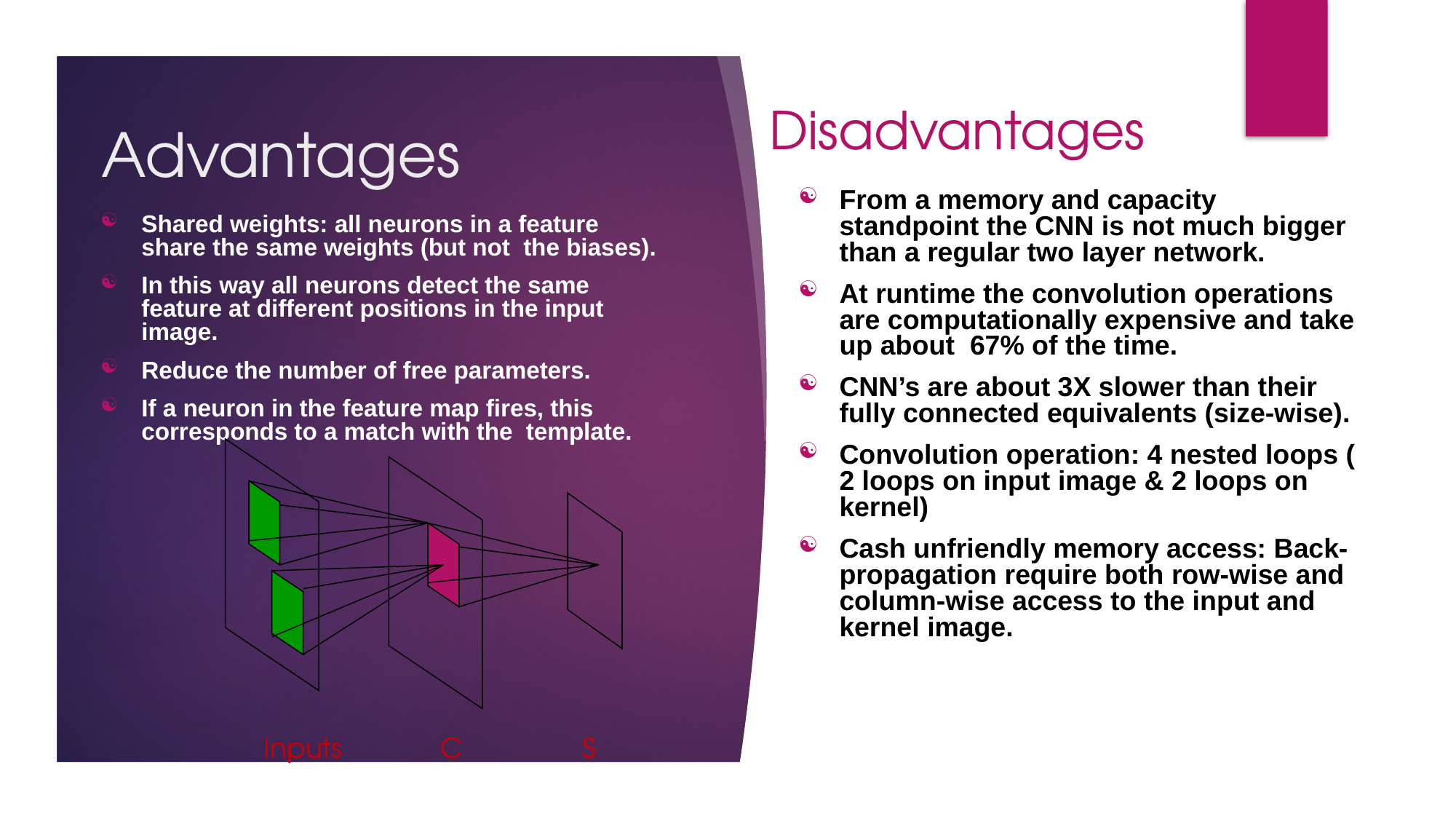

# Advantages
Disadvantages
From a memory and capacity standpoint the CNN is not much bigger  than a regular two layer network.
At runtime the convolution operations are computationally expensive and take up about  67% of the time.
CNN’s are about 3X slower than their fully connected equivalents (size-wise).
Convolution operation: 4 nested loops ( 2 loops on input image & 2 loops on kernel)
Cash unfriendly memory access: Back-propagation require both row-wise and column-wise access to the input and kernel image.
Shared weights: all neurons in a feature share the same weights (but not  the biases).
In this way all neurons detect the same feature at different positions in the input image.
Reduce the number of free parameters.
If a neuron in the feature map fires, this corresponds to a match with the  template.

C
Inputs
S